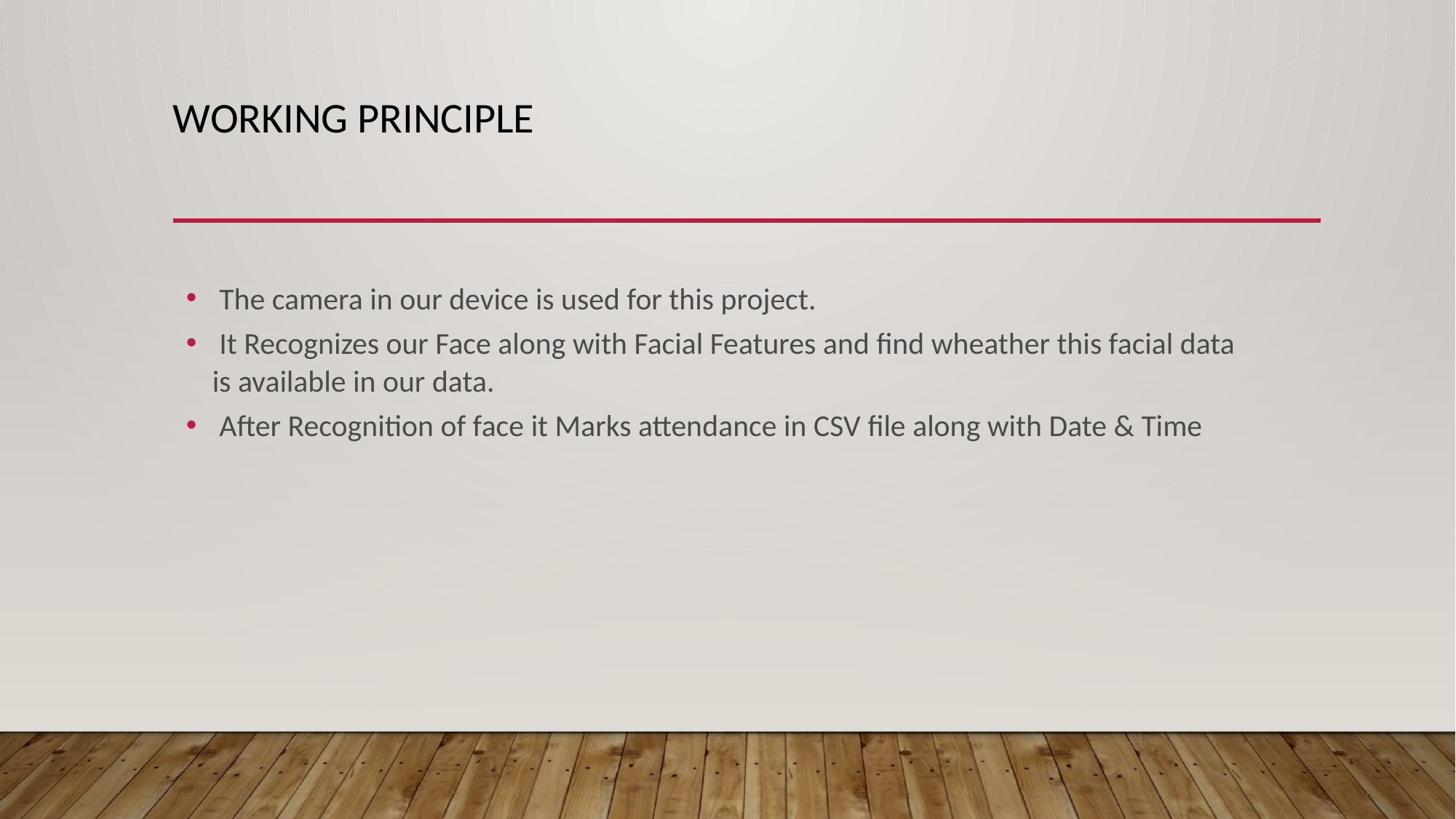

# WORKING PRINCIPLE
 The camera in our device is used for this project.
 It Recognizes our Face along with Facial Features and find wheather this facial data  is available in our data.
 After Recognition of face it Marks attendance in CSV file along with Date & Time